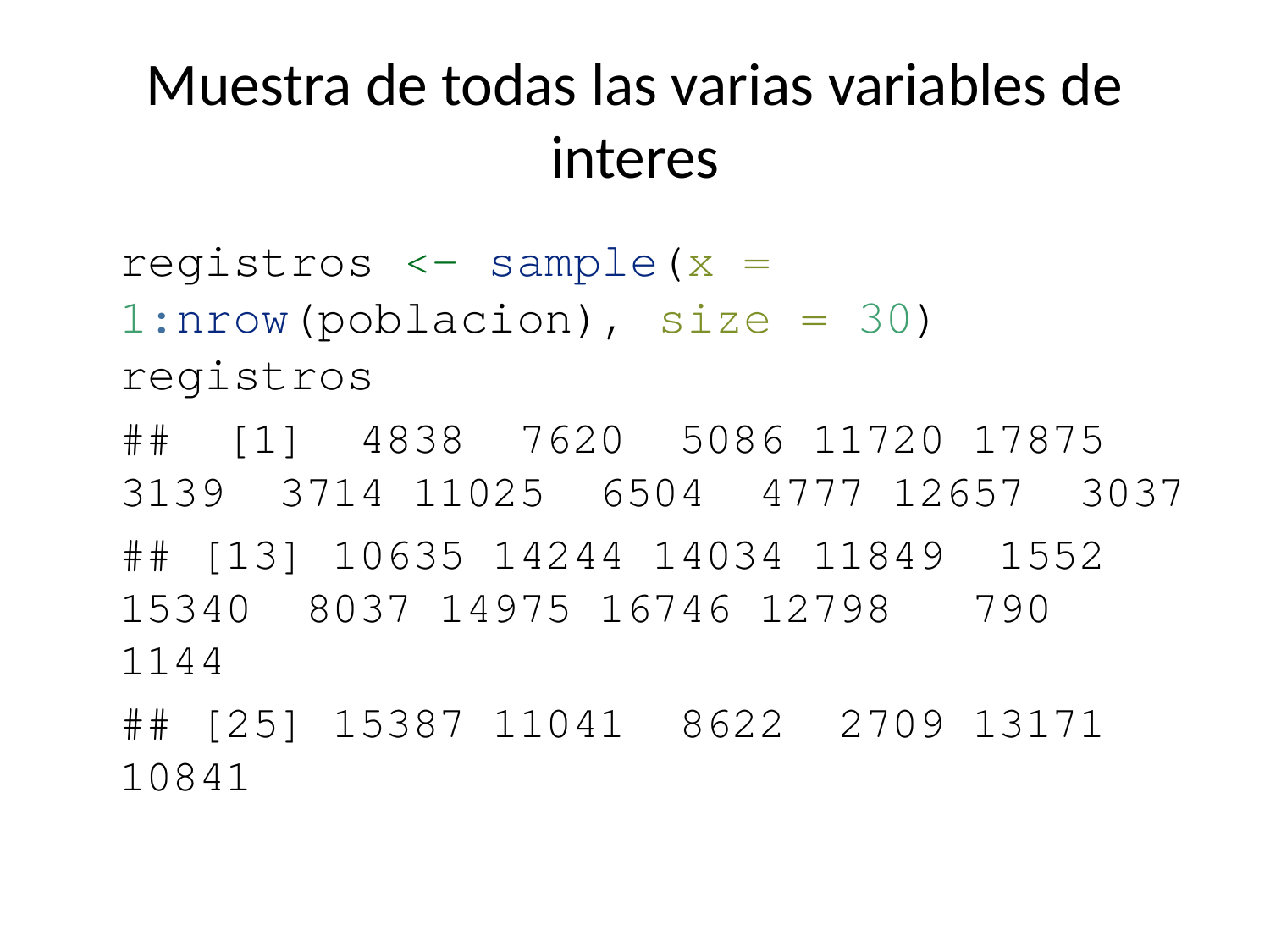

# Muestra de todas las varias variables de interes
registros <- sample(x = 1:nrow(poblacion), size = 30)
registros
##  [1]  4838  7620  5086 11720 17875  3139  3714 11025  6504  4777 12657  3037
## [13] 10635 14244 14034 11849  1552 15340  8037 14975 16746 12798   790  1144
## [25] 15387 11041  8622  2709 13171 10841